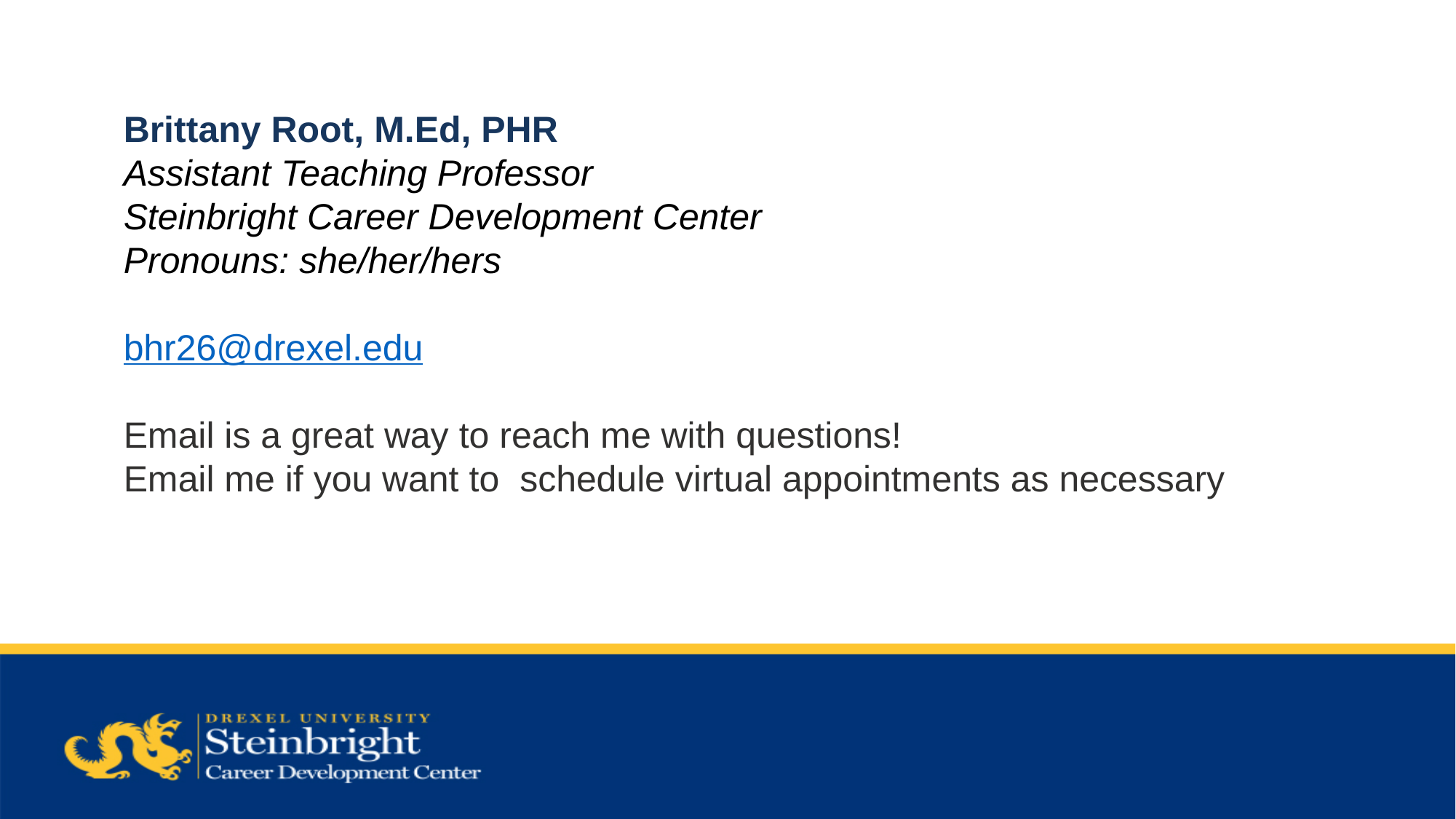

Brittany Root, M.Ed, PHR
Assistant Teaching Professor
Steinbright Career Development Center
Pronouns: she/her/hers

bhr26@drexel.edu

Email is a great way to reach me with questions!
Email me if you want to  schedule virtual appointments as necessary